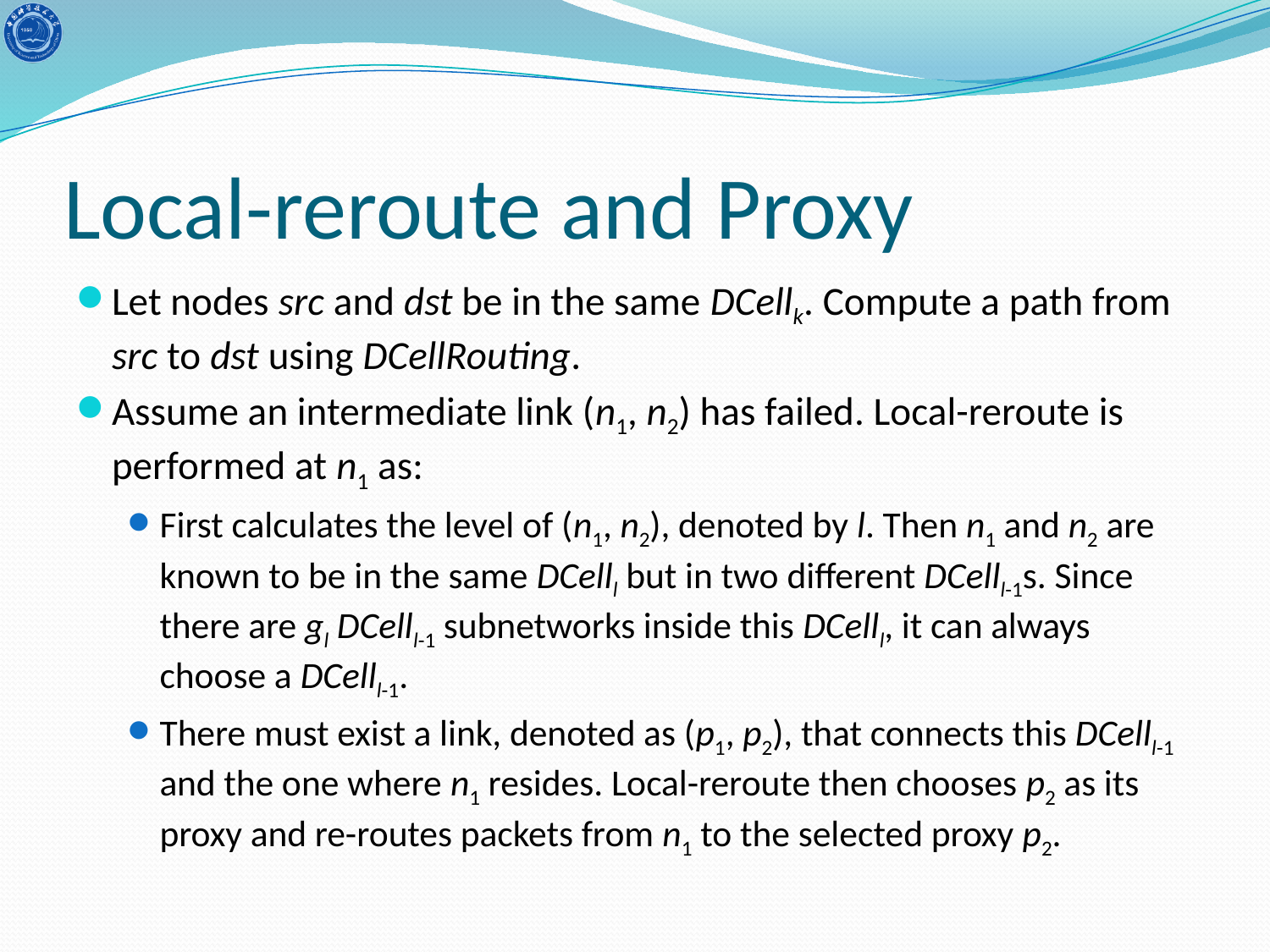

# Local-reroute and Proxy
Let nodes src and dst be in the same DCellk. Compute a path from src to dst using DCellRouting.
Assume an intermediate link (n1, n2) has failed. Local-reroute is performed at n1 as:
First calculates the level of (n1, n2), denoted by l. Then n1 and n2 are known to be in the same DCelll but in two different DCelll-1s. Since there are gl DCelll-1 subnetworks inside this DCelll, it can always choose a DCelll-1.
There must exist a link, denoted as (p1, p2), that connects this DCelll-1 and the one where n1 resides. Local-reroute then chooses p2 as its proxy and re-routes packets from n1 to the selected proxy p2.